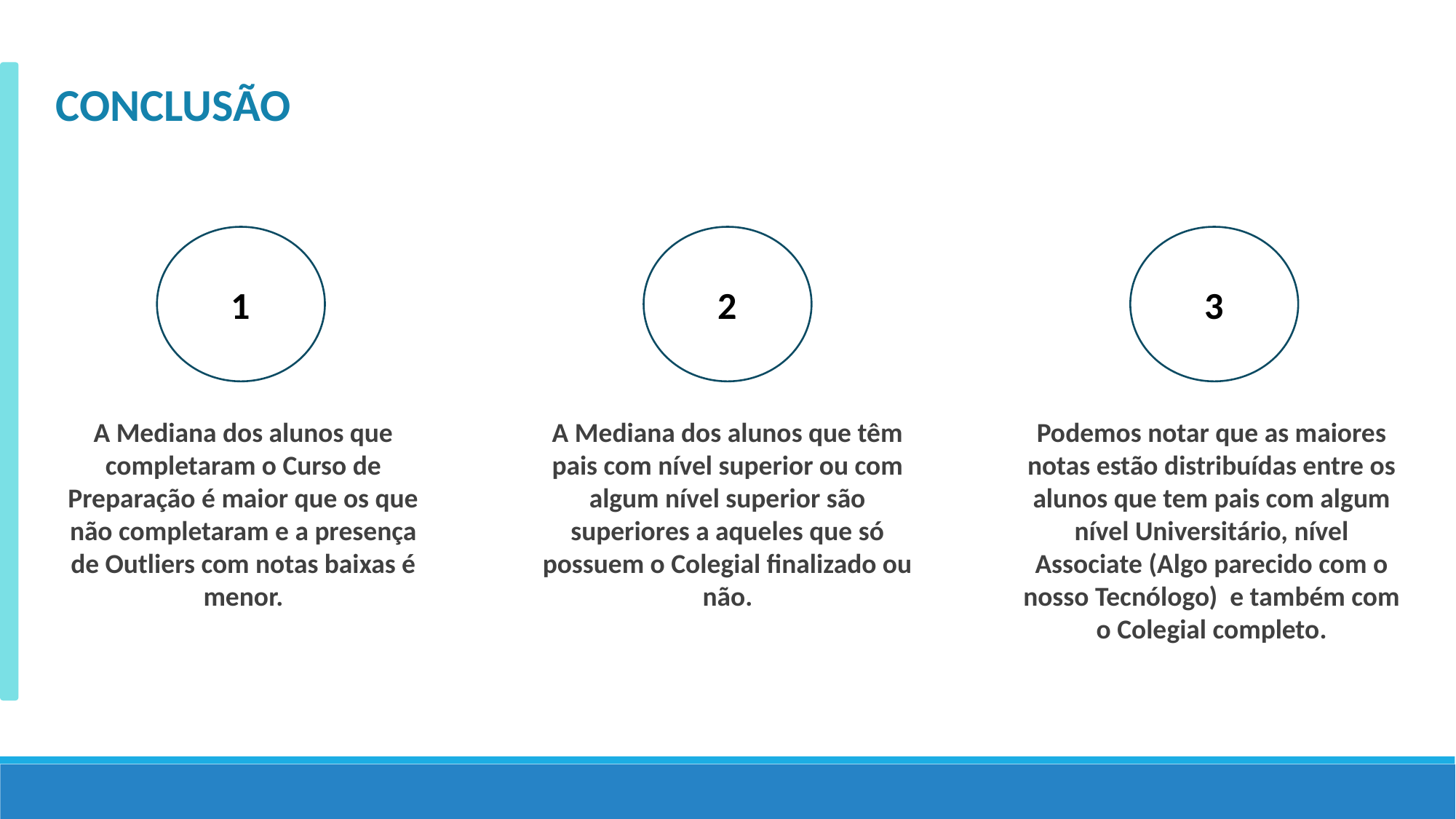

CONCLUSÃO
3
1
2

Podemos notar que as maiores notas estão distribuídas entre os alunos que tem pais com algum nível Universitário, nível Associate (Algo parecido com o nosso Tecnólogo)  e também com o Colegial completo.
A Mediana dos alunos que têm pais com nível superior ou com algum nível superior são superiores a aqueles que só possuem o Colegial finalizado ou não.
A Mediana dos alunos que completaram o Curso de Preparação é maior que os que não completaram e a presença de Outliers com notas baixas é menor.